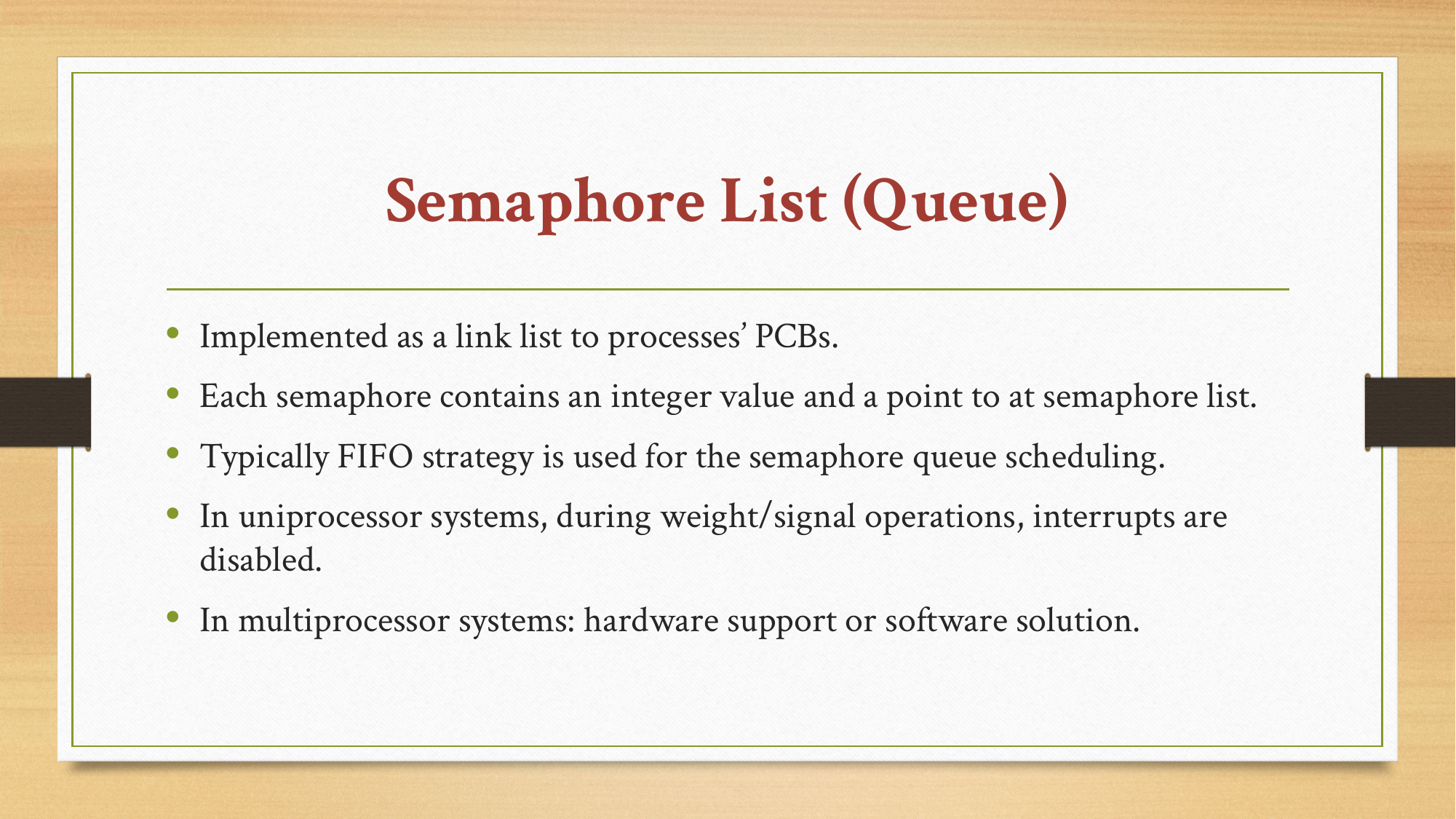

# Semaphore List (Queue)
Implemented as a link list to processes’ PCBs.
Each semaphore contains an integer value and a point to at semaphore list.
Typically FIFO strategy is used for the semaphore queue scheduling.
In uniprocessor systems, during weight/signal operations, interrupts are disabled.
In multiprocessor systems: hardware support or software solution.